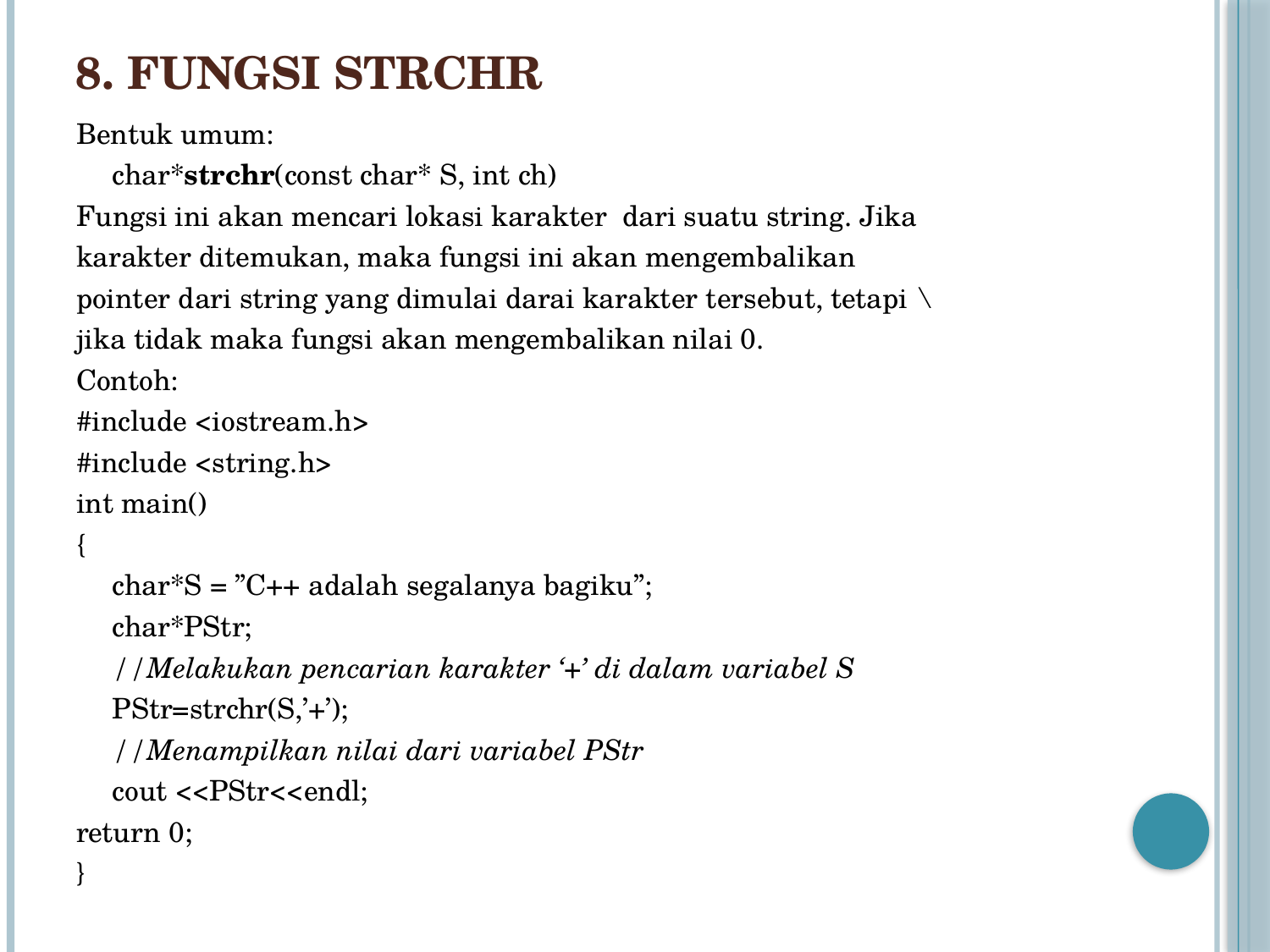

# 8. Fungsi strchr
Bentuk umum:
		char*strchr(const char* S, int ch)
Fungsi ini akan mencari lokasi karakter  dari suatu string. Jika
karakter ditemukan, maka fungsi ini akan mengembalikan
pointer dari string yang dimulai darai karakter tersebut, tetapi \
jika tidak maka fungsi akan mengembalikan nilai 0.
Contoh:
#include <iostream.h>
#include <string.h>
int main()
{
	char*S = ”C++ adalah segalanya bagiku”;
	char*PStr;
	//Melakukan pencarian karakter ‘+’ di dalam variabel S
	PStr=strchr(S,’+’);
	//Menampilkan nilai dari variabel PStr
	cout <<PStr<<endl;
return 0;
}